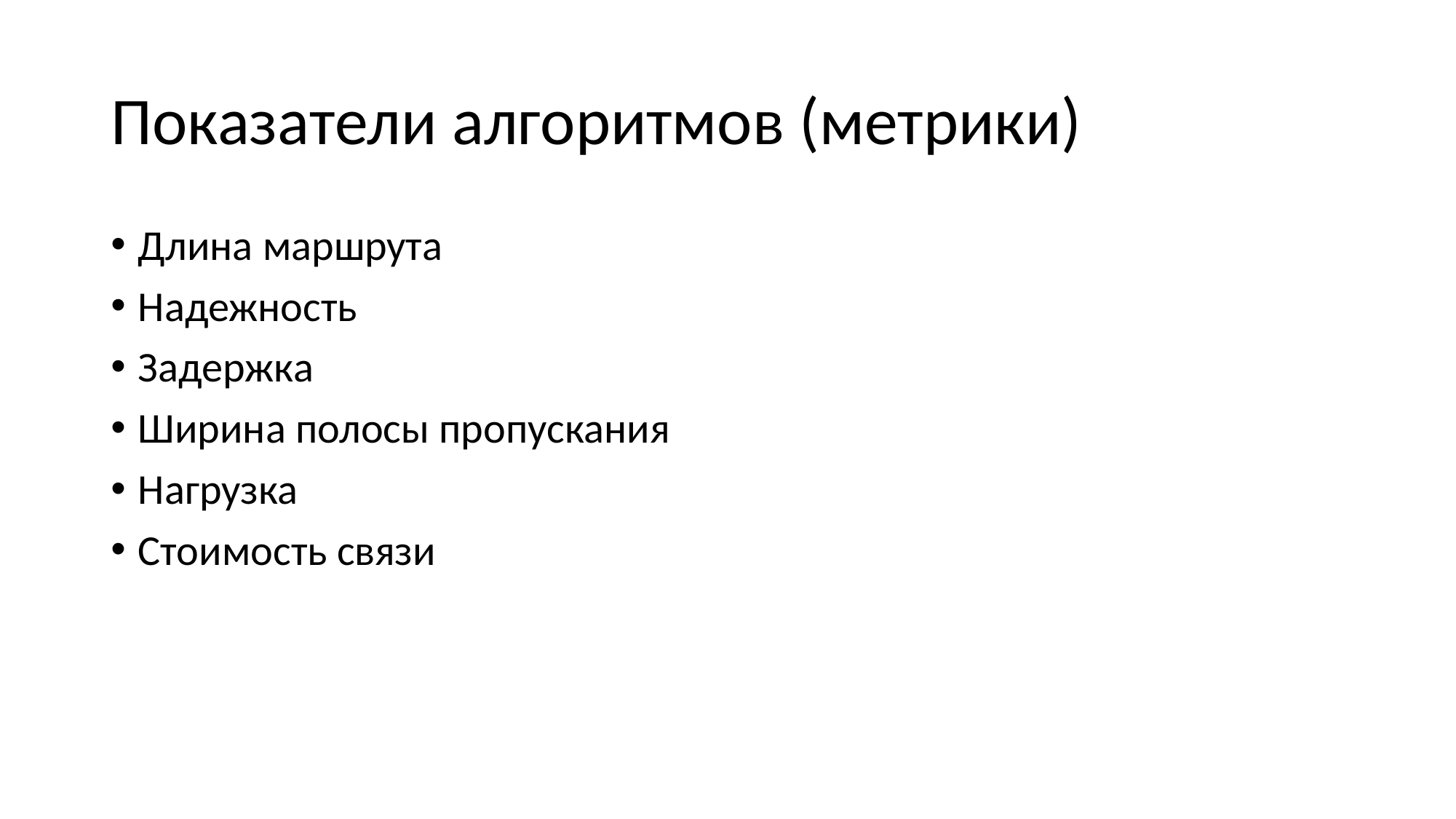

# Показатели алгоритмов (метрики)
Длина маршрута
Надежность
Задержка
Ширина полосы пропускания
Нагрузка
Стоимость связи